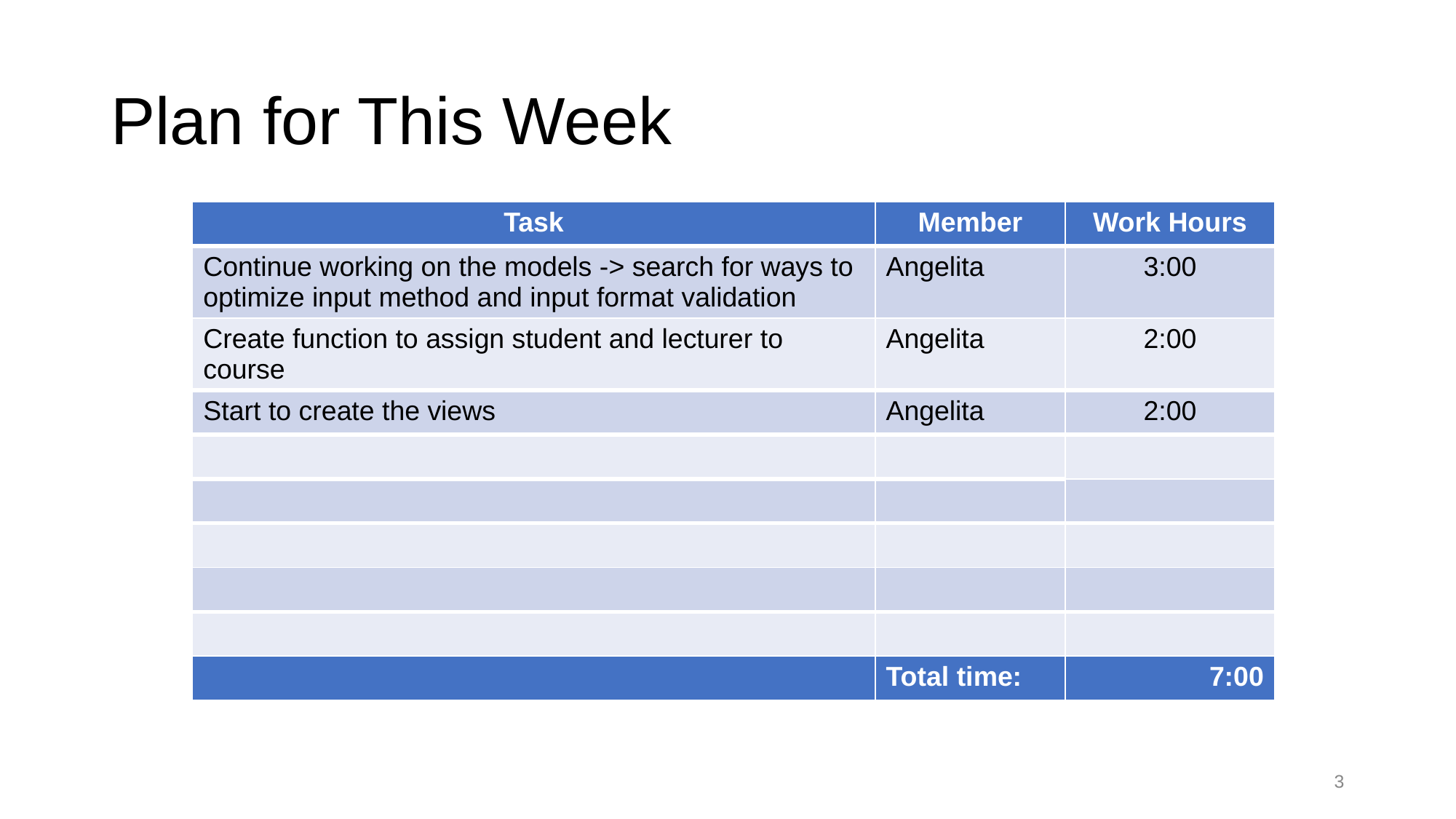

# Plan for This Week
| Task | Member | Work Hours |
| --- | --- | --- |
| Continue working on the models -> search for ways to optimize input method and input format validation | Angelita | 3:00 |
| Create function to assign student and lecturer to course | Angelita | 2:00 |
| Start to create the views | Angelita | 2:00 |
|  |  |  |
|  |  |  |
|  |  |  |
|  |  |  |
|  |  |  |
|  | Total time: | 7:00 |
3